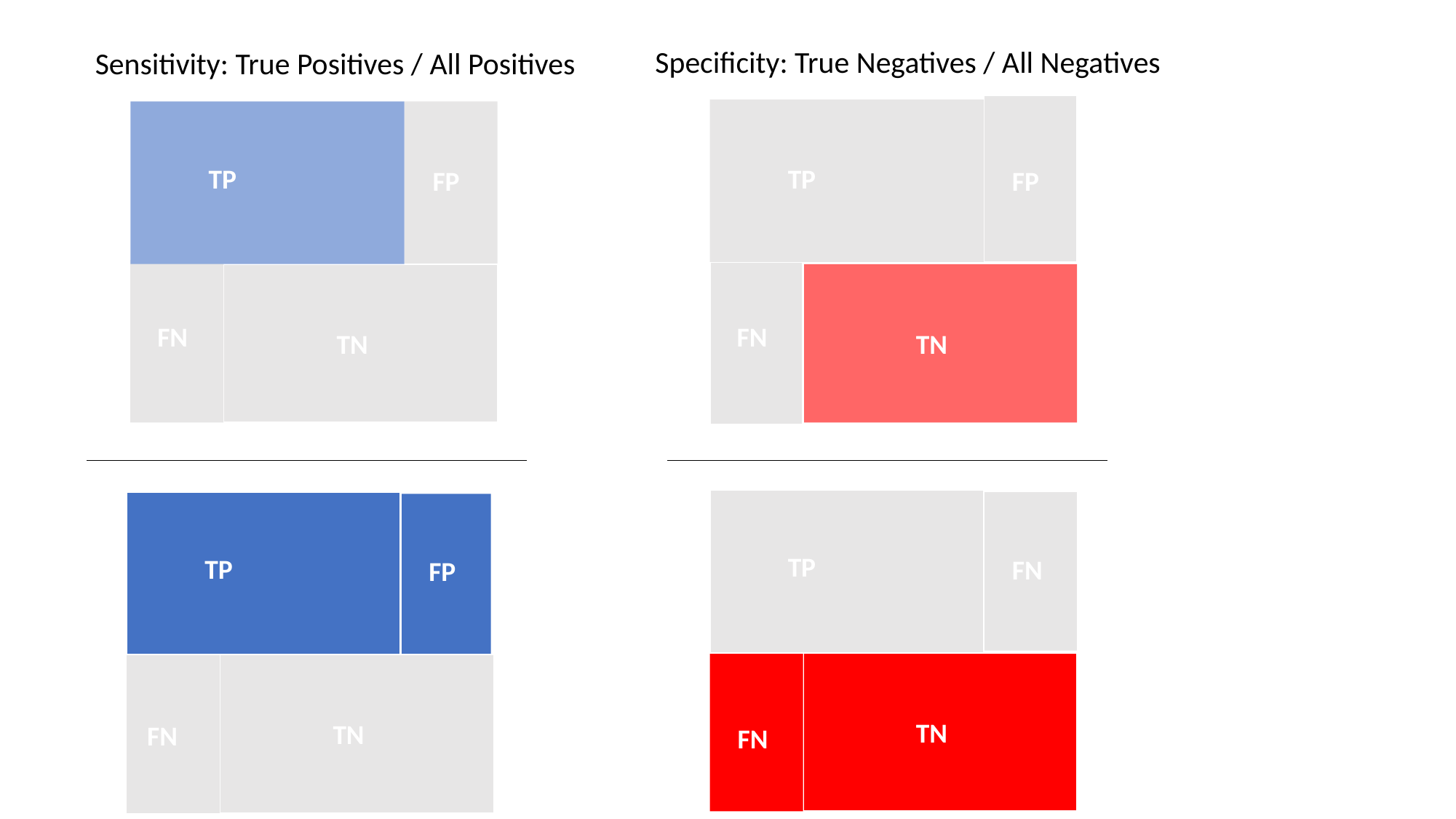

Specificity: True Negatives / All Negatives
Sensitivity: True Positives / All Positives

TP
TP
FP
FP

FN
FN
TN
TN

TP
TP
FN
FP

TN
TN
FN
FN